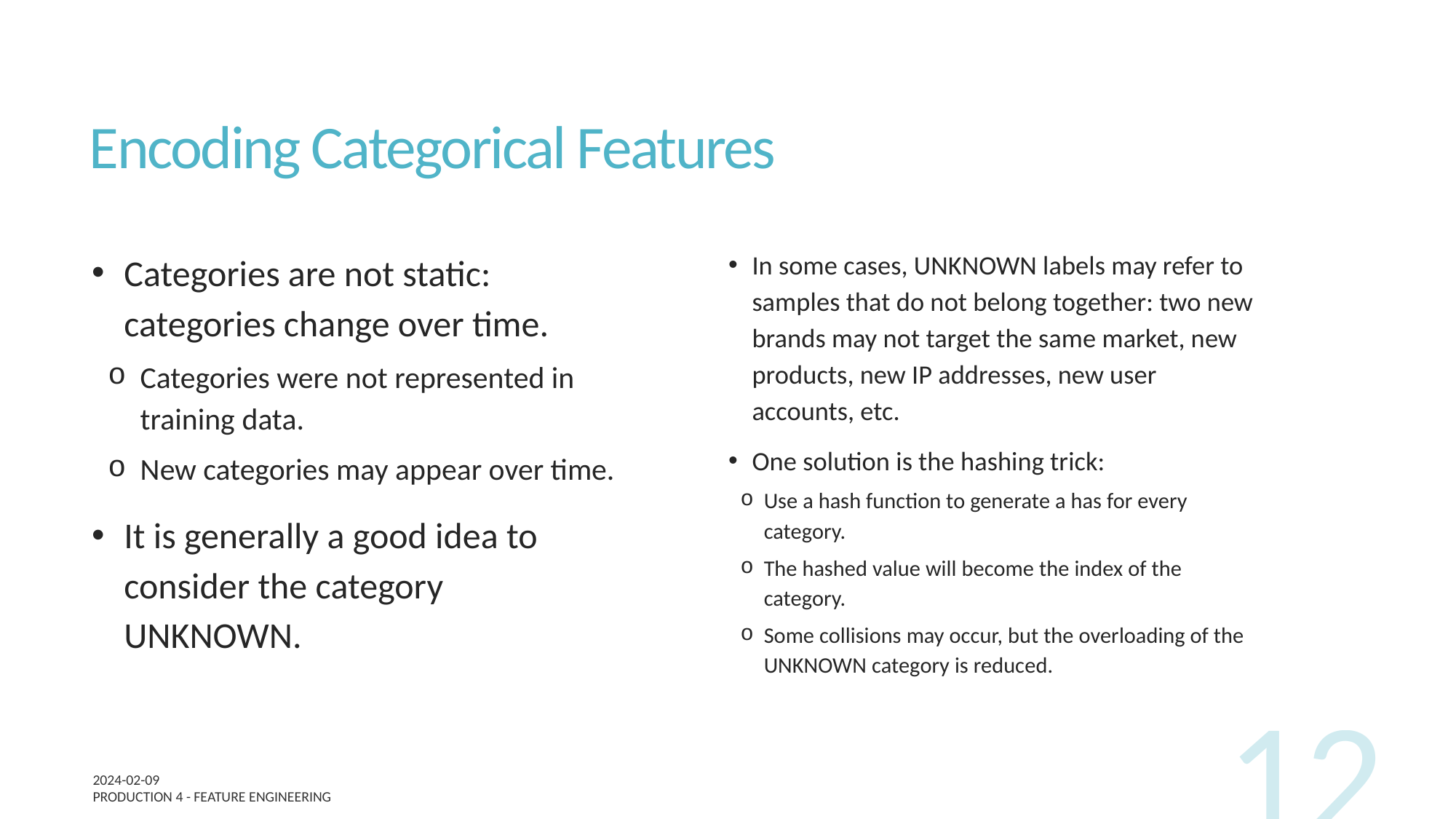

# Encoding Categorical Features
Categories are not static: categories change over time.
Categories were not represented in training data.
New categories may appear over time.
It is generally a good idea to consider the category UNKNOWN.
In some cases, UNKNOWN labels may refer to samples that do not belong together: two new brands may not target the same market, new products, new IP addresses, new user accounts, etc.
One solution is the hashing trick:
Use a hash function to generate a has for every category.
The hashed value will become the index of the category.
Some collisions may occur, but the overloading of the UNKNOWN category is reduced.
12
2024-02-09
Production 4 - Feature Engineering